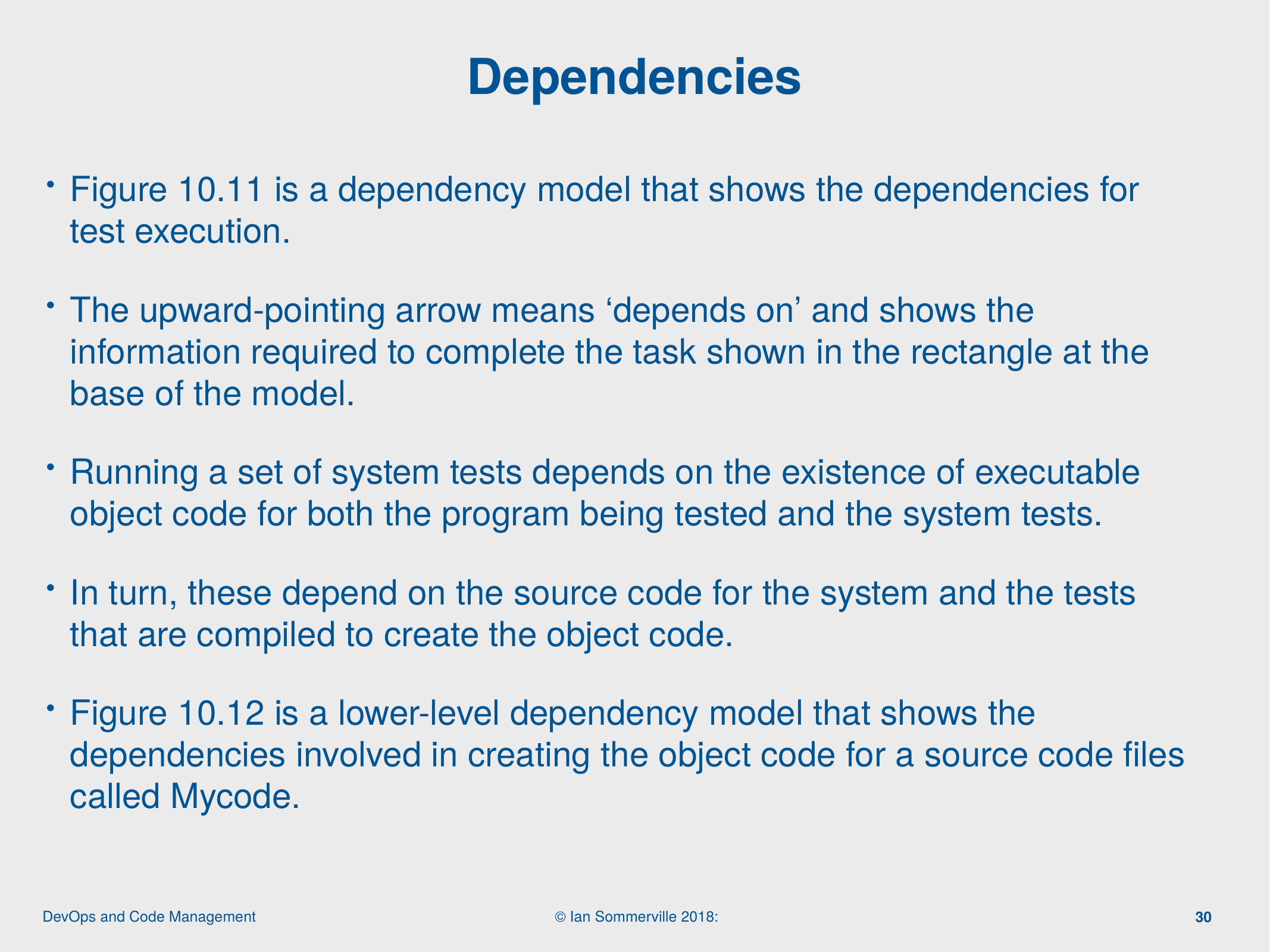

# Dependencies
Figure 10.11 is a dependency model that shows the dependencies for test execution.
The upward-pointing arrow means ‘depends on’ and shows the information required to complete the task shown in the rectangle at the base of the model.
Running a set of system tests depends on the existence of executable object code for both the program being tested and the system tests.
In turn, these depend on the source code for the system and the tests that are compiled to create the object code.
Figure 10.12 is a lower-level dependency model that shows the dependencies involved in creating the object code for a source code files called Mycode.
30